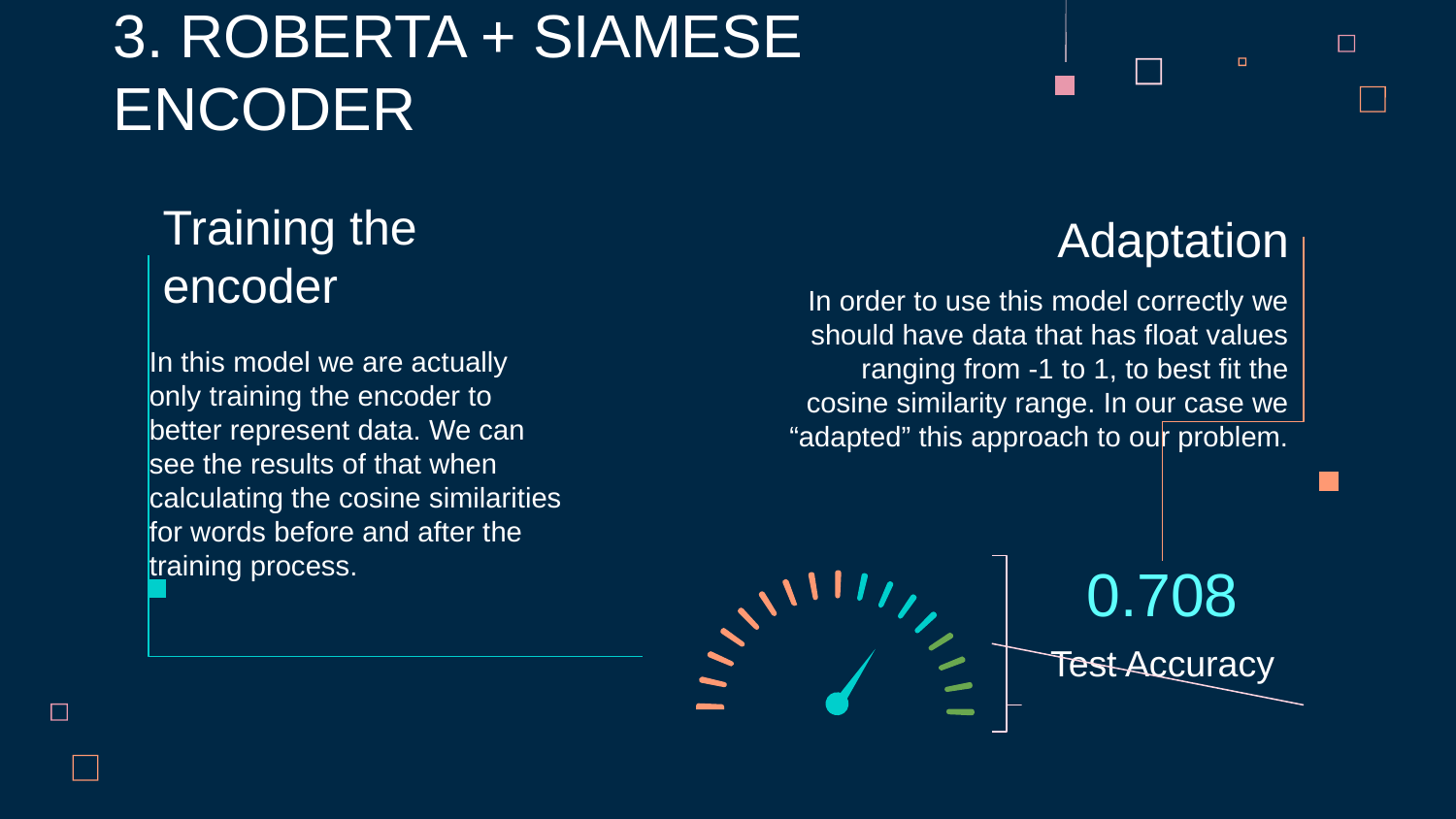

3. ROBERTA + SIAMESE ENCODER
Adaptation
# Training the encoder
In order to use this model correctly we should have data that has float values ranging from -1 to 1, to best fit the cosine similarity range. In our case we “adapted” this approach to our problem.
In this model we are actually only training the encoder to better represent data. We can see the results of that when calculating the cosine similarities for words before and after the training process.

0.708

Test Accuracy